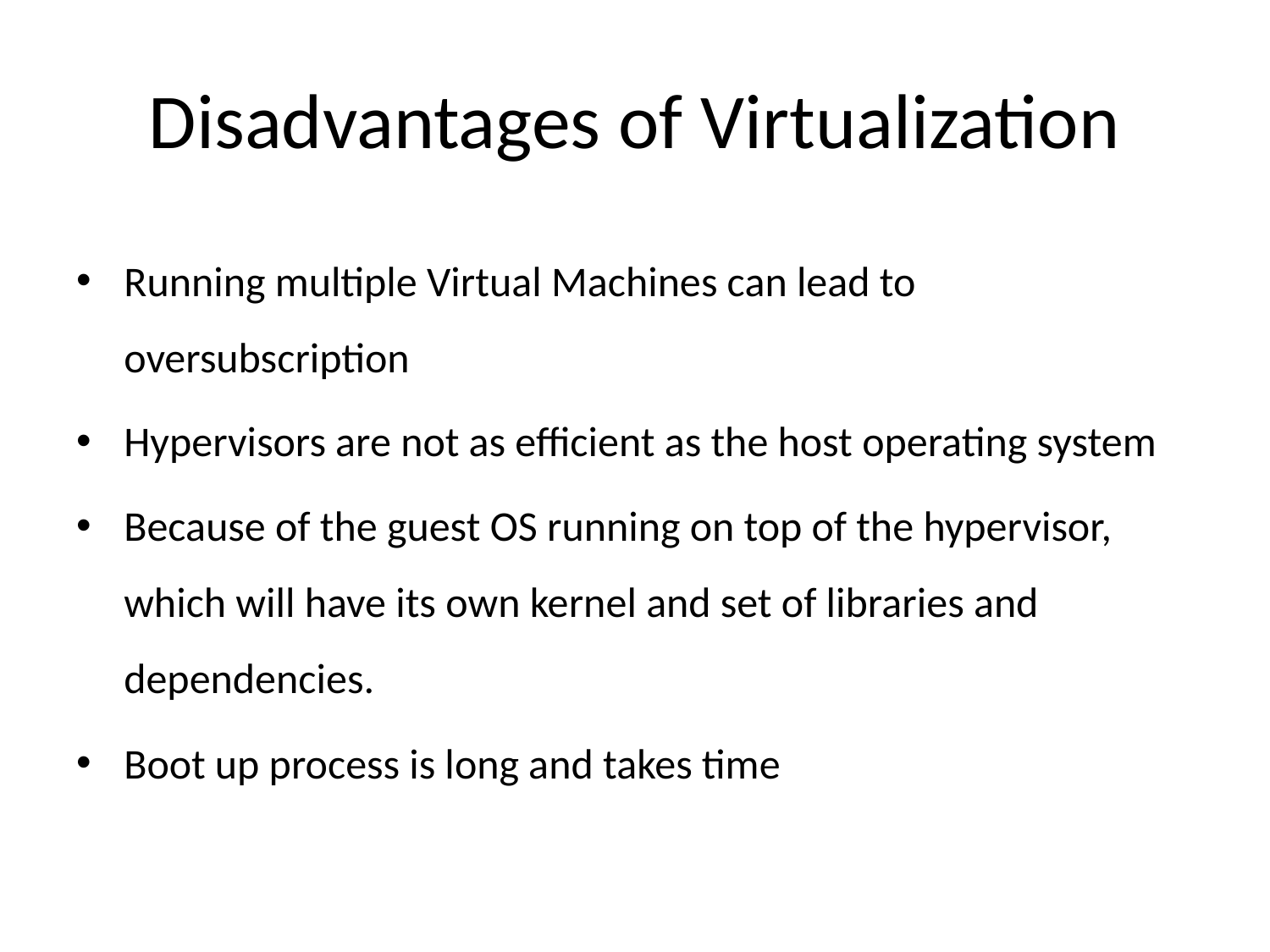

# Disadvantages of Virtualization
Running multiple Virtual Machines can lead to oversubscription
Hypervisors are not as efficient as the host operating system
Because of the guest OS running on top of the hypervisor, which will have its own kernel and set of libraries and dependencies.
Boot up process is long and takes time